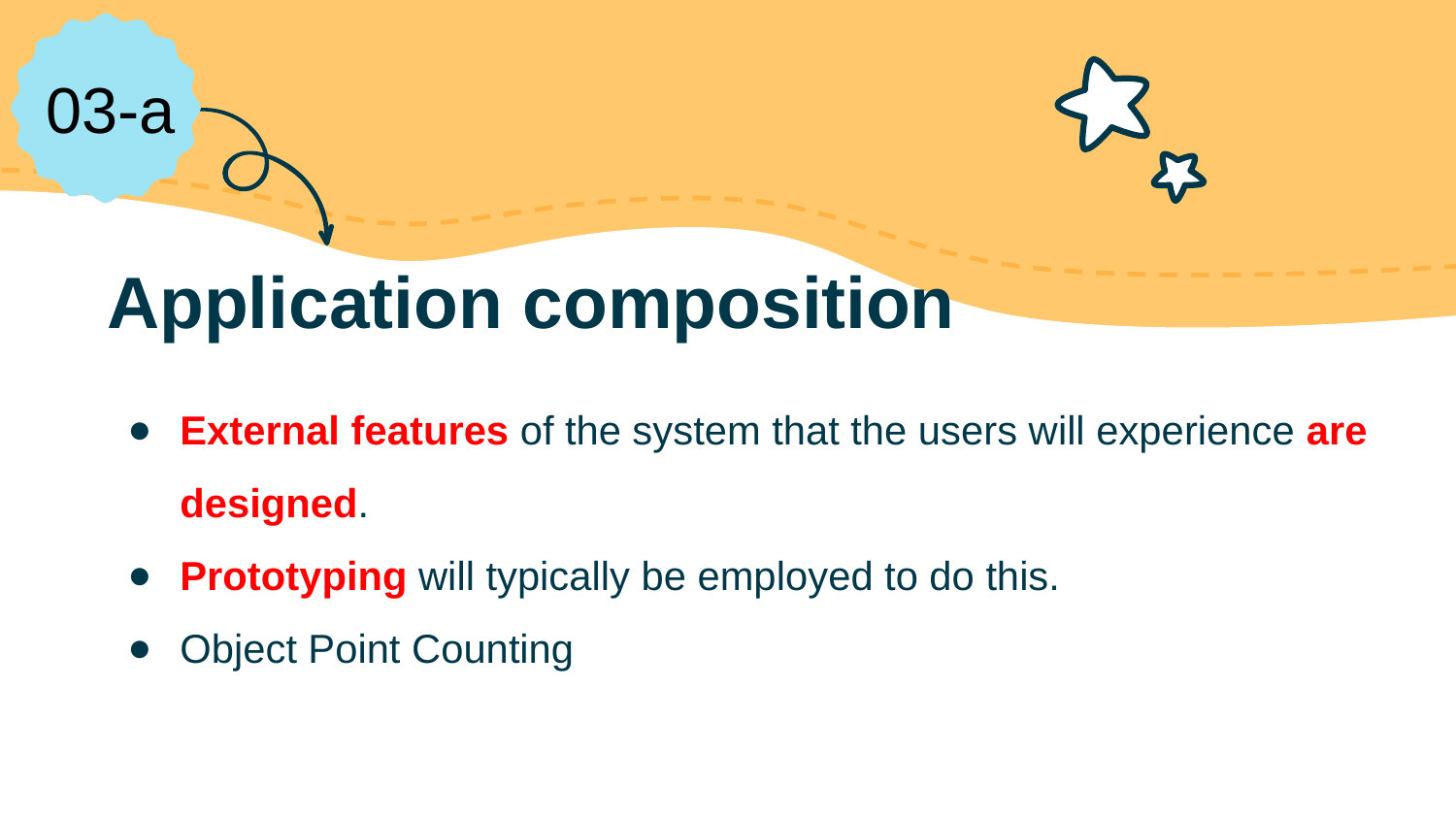

03-a

# Application composition
External features of the system that the users will experience are designed.
Prototyping will typically be employed to do this.
Object Point Counting